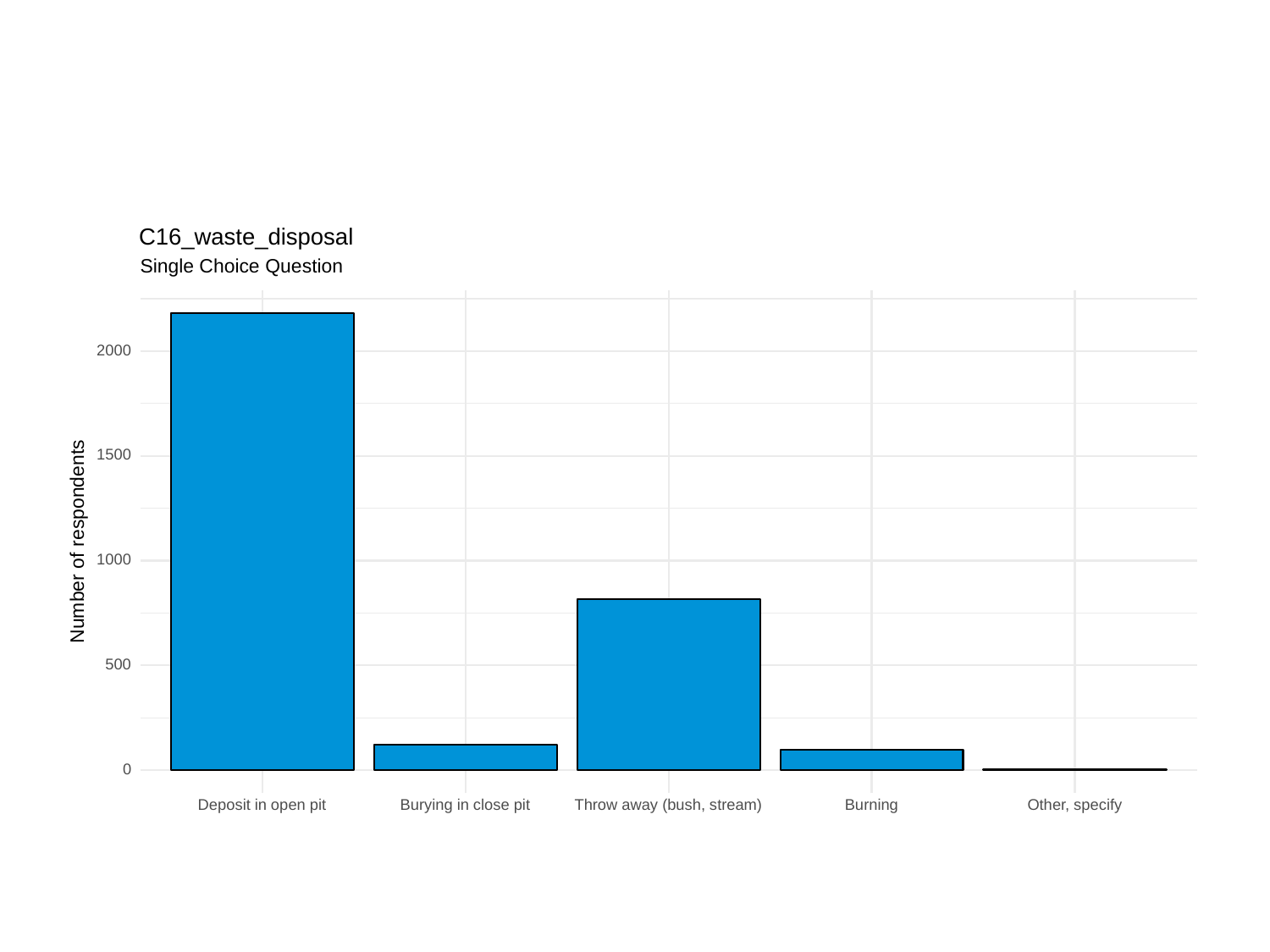

C16_waste_disposal
Single Choice Question

2000

1500

Number of respondents
1000

500

0

Other, specify
Throw away (bush, stream)
Burying in close pit
Burning
Deposit in open pit